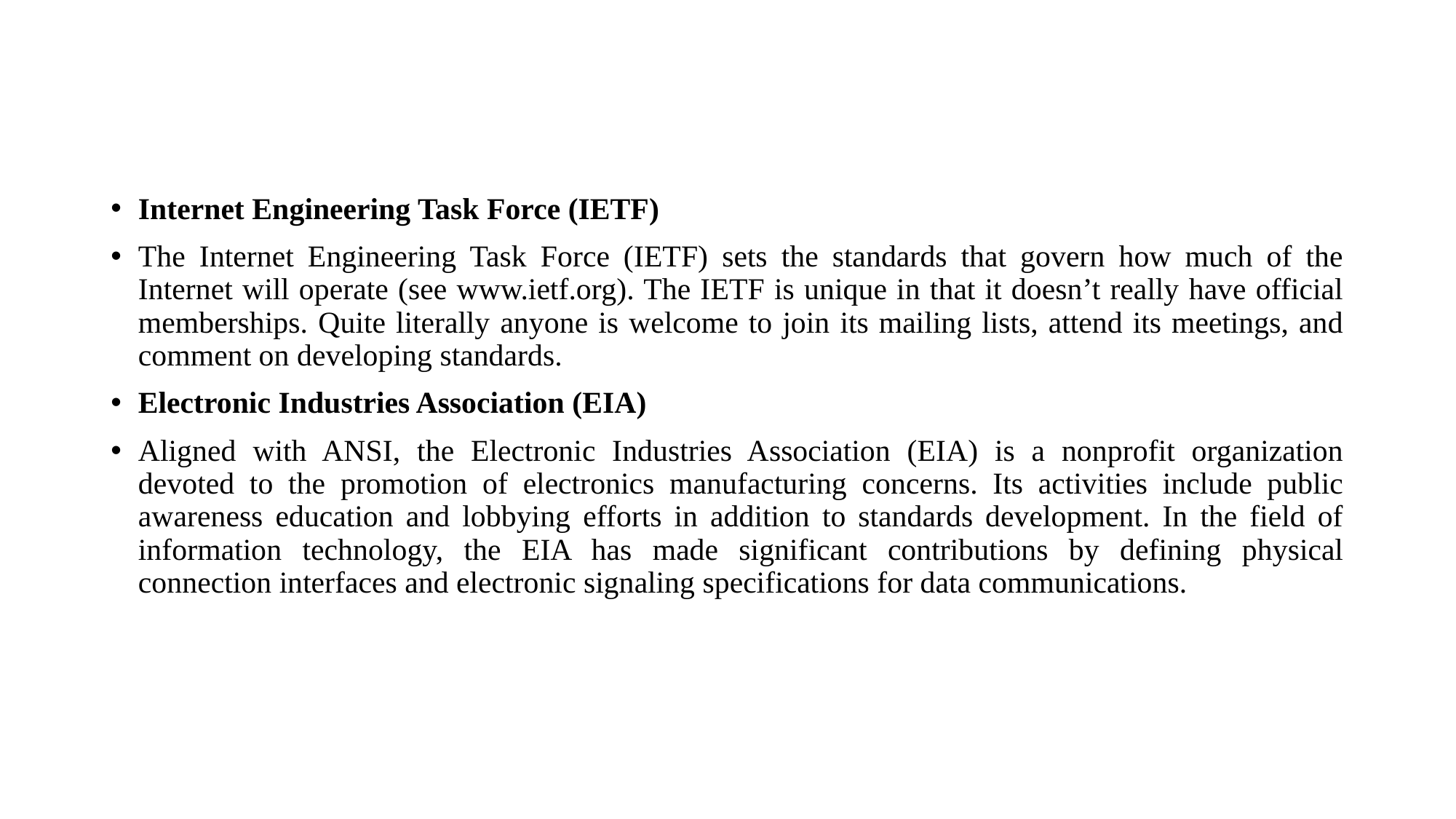

#
Internet Engineering Task Force (IETF)
The Internet Engineering Task Force (IETF) sets the standards that govern how much of the Internet will operate (see www.ietf.org). The IETF is unique in that it doesn’t really have official memberships. Quite literally anyone is welcome to join its mailing lists, attend its meetings, and comment on developing standards.
Electronic Industries Association (EIA)
Aligned with ANSI, the Electronic Industries Association (EIA) is a nonprofit organization devoted to the promotion of electronics manufacturing concerns. Its activities include public awareness education and lobbying efforts in addition to standards development. In the field of information technology, the EIA has made significant contributions by defining physical connection interfaces and electronic signaling specifications for data communications.